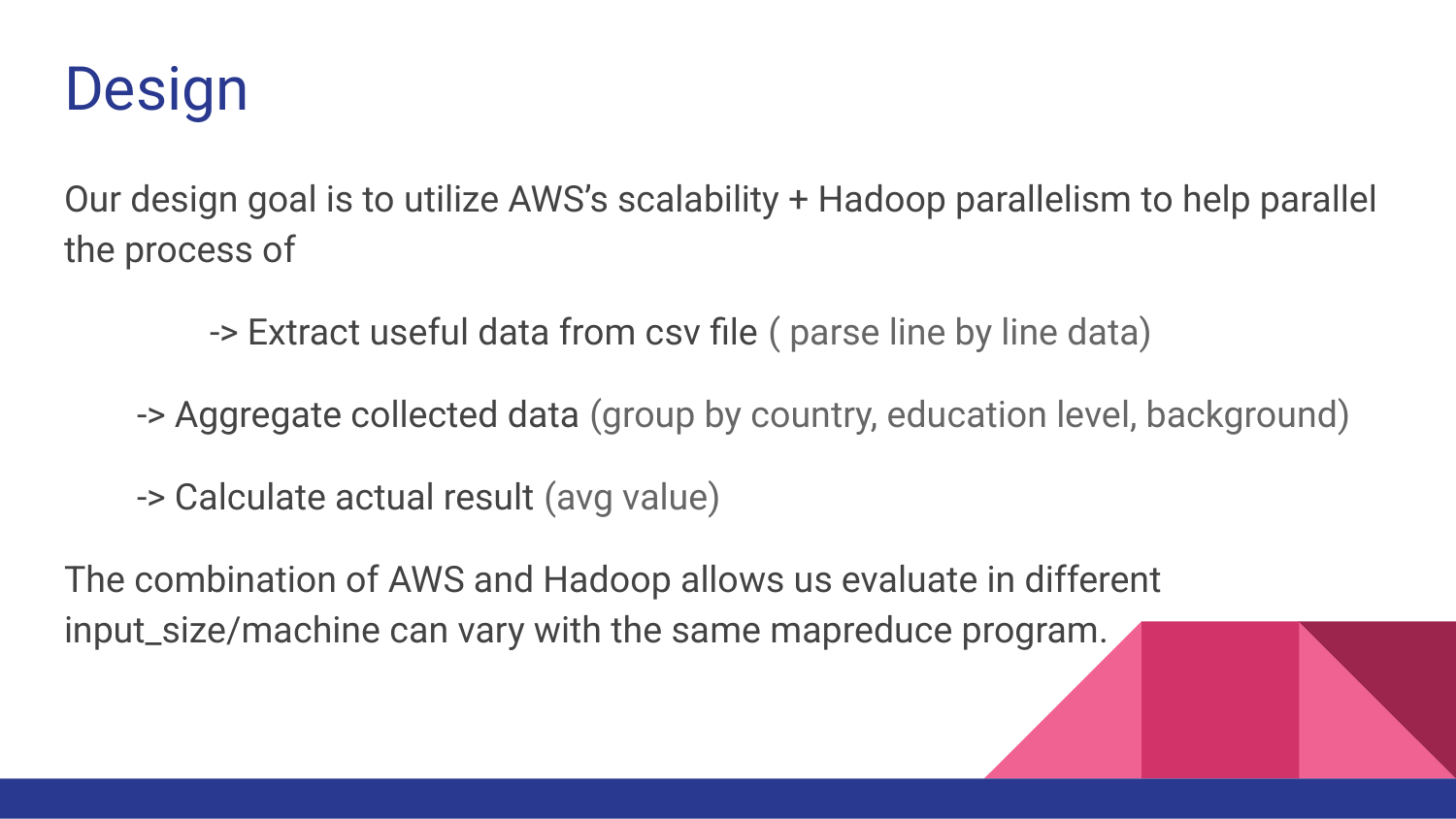

# Design
Our design goal is to utilize AWS’s scalability + Hadoop parallelism to help parallel the process of
	-> Extract useful data from csv file ( parse line by line data)
-> Aggregate collected data (group by country, education level, background)
-> Calculate actual result (avg value)
The combination of AWS and Hadoop allows us evaluate in different input_size/machine can vary with the same mapreduce program.